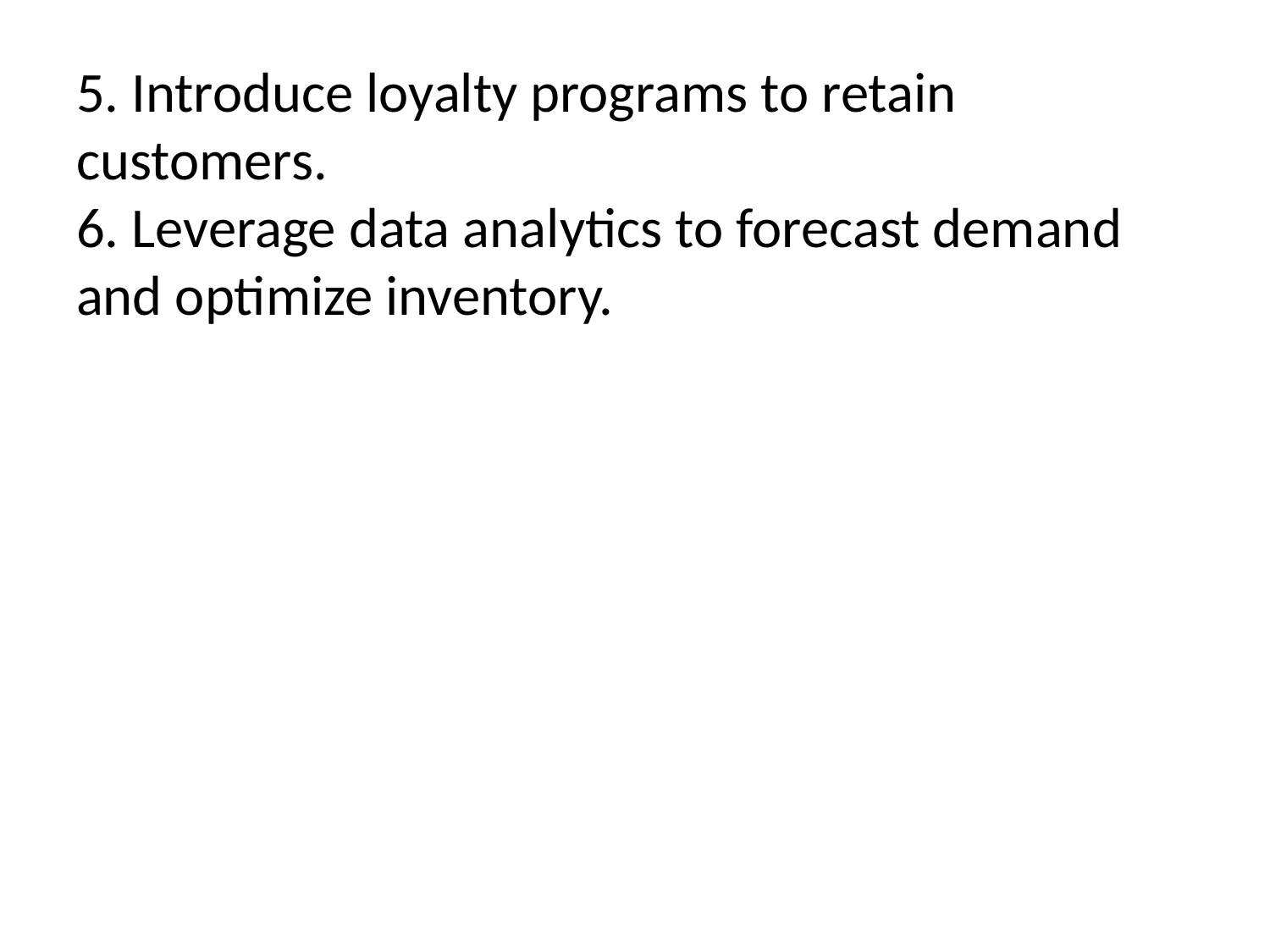

5. Introduce loyalty programs to retain customers.
6. Leverage data analytics to forecast demand and optimize inventory.